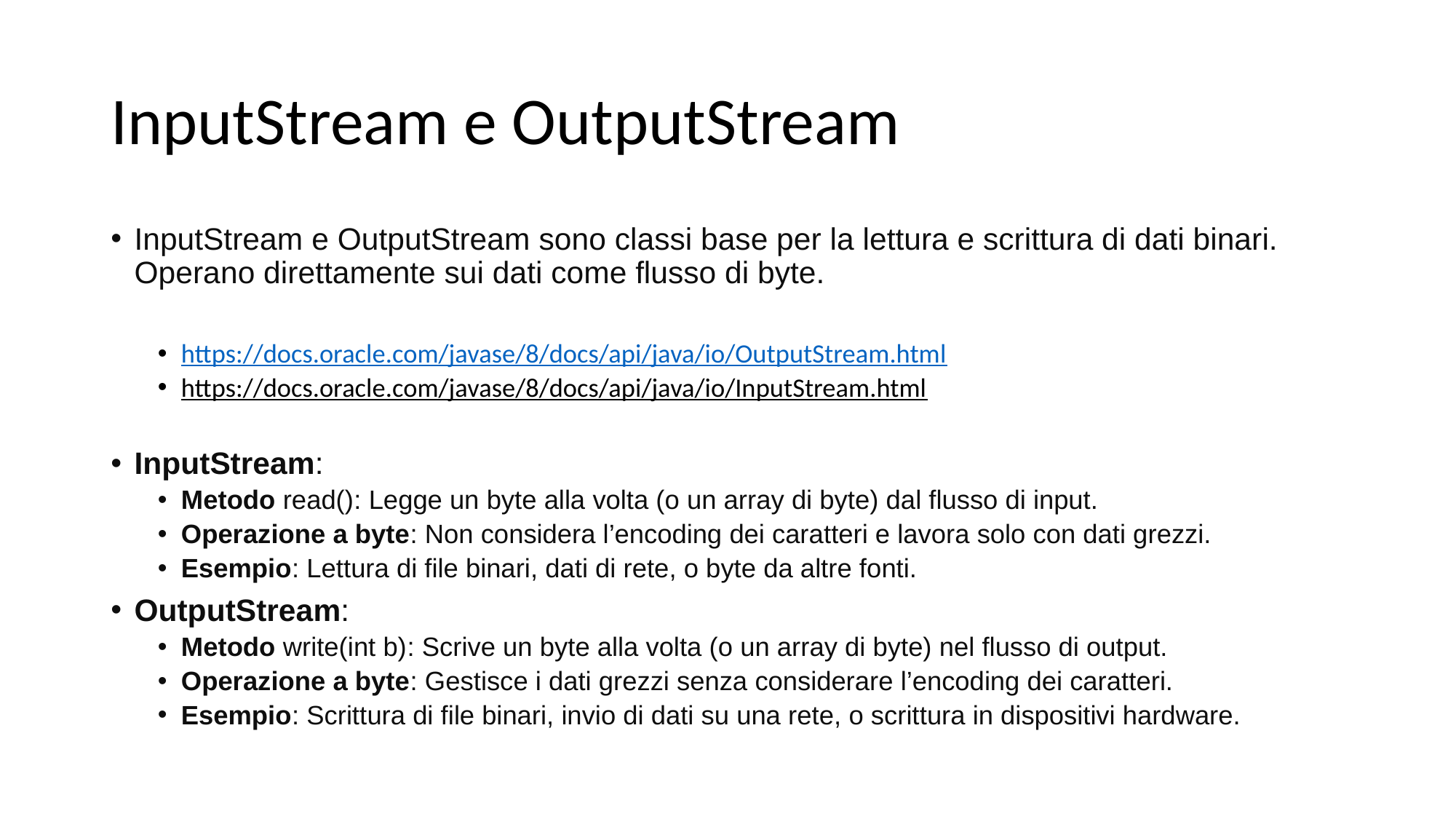

# InputStream e OutputStream
InputStream e OutputStream sono classi base per la lettura e scrittura di dati binari. Operano direttamente sui dati come flusso di byte.

https://docs.oracle.com/javase/8/docs/api/java/io/OutputStream.html
https://docs.oracle.com/javase/8/docs/api/java/io/InputStream.html

InputStream:
Metodo read(): Legge un byte alla volta (o un array di byte) dal flusso di input.
Operazione a byte: Non considera l’encoding dei caratteri e lavora solo con dati grezzi.
Esempio: Lettura di file binari, dati di rete, o byte da altre fonti.
OutputStream:
Metodo write(int b): Scrive un byte alla volta (o un array di byte) nel flusso di output.
Operazione a byte: Gestisce i dati grezzi senza considerare l’encoding dei caratteri.
Esempio: Scrittura di file binari, invio di dati su una rete, o scrittura in dispositivi hardware.